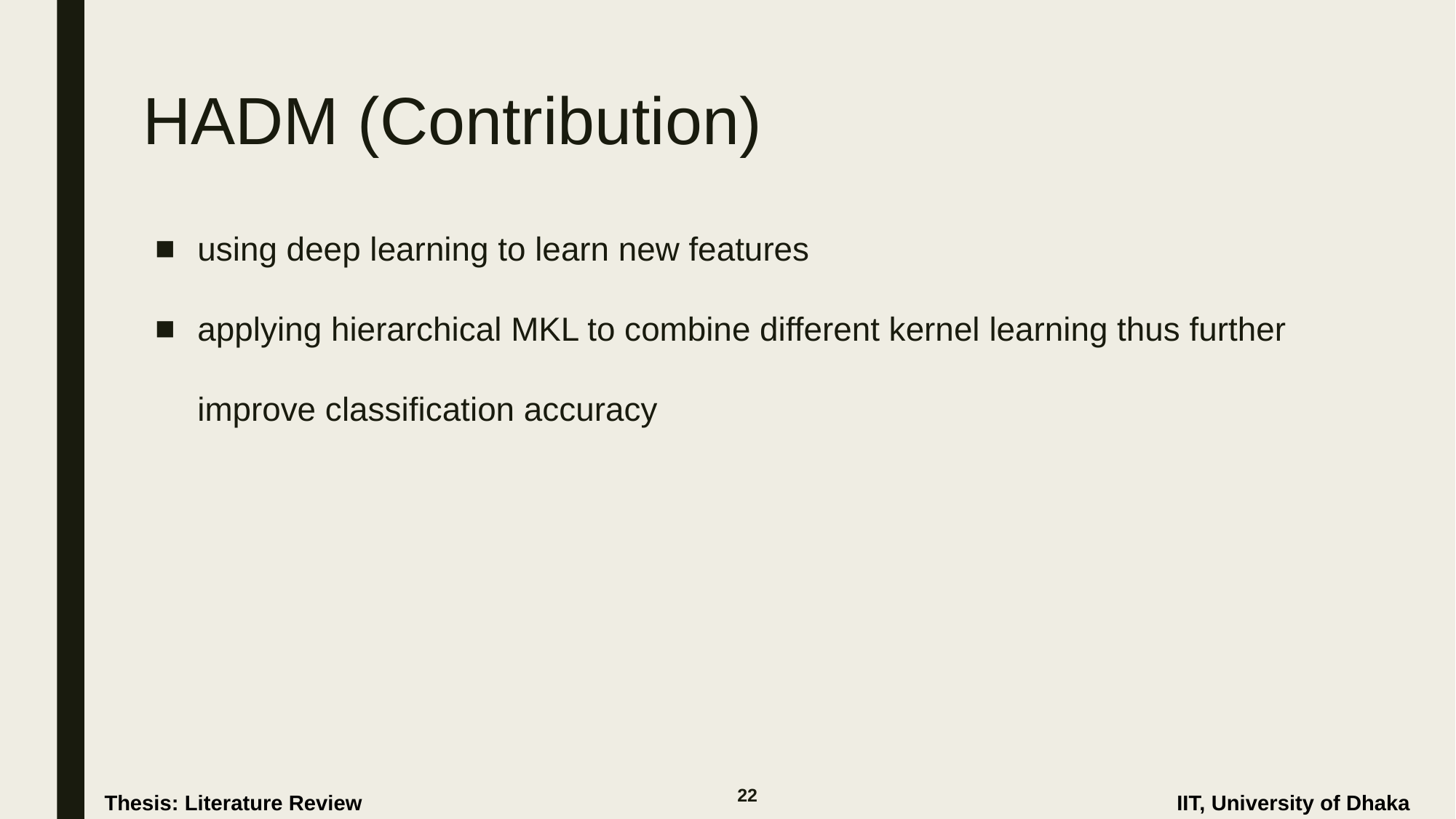

# HADM (Contribution)

using deep learning to learn new features
applying hierarchical MKL to combine different kernel learning thus further improve classification accuracy

22